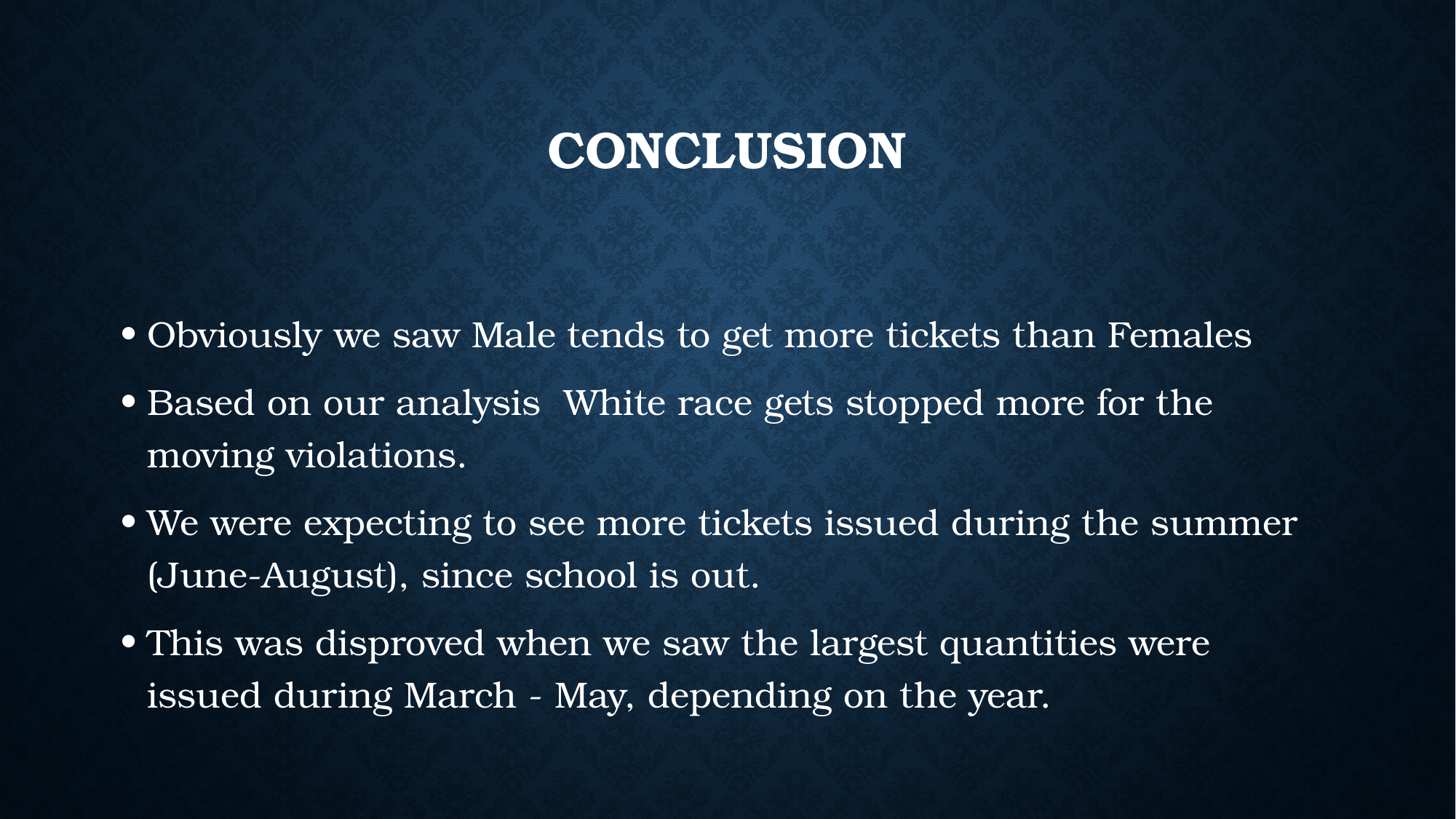

# CONCLUSION

Obviously we saw Male tends to get more tickets than Females
Based on our analysis  White race gets stopped more for the moving violations.
We were expecting to see more tickets issued during the summer (June-August), since school is out.
This was disproved when we saw the largest quantities were issued during March - May, depending on the year.